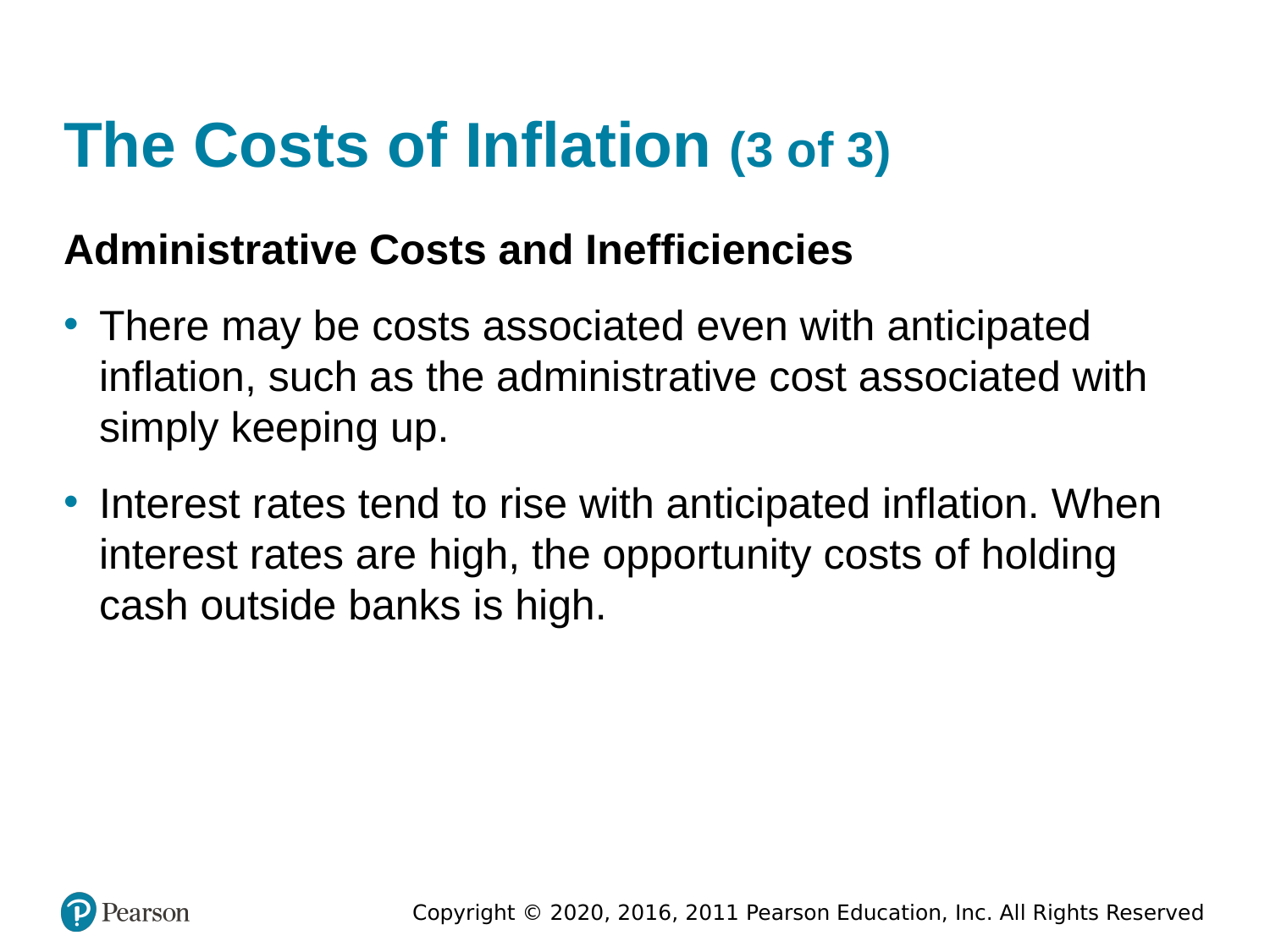

# The Costs of Inflation (3 of 3)
Administrative Costs and Inefficiencies
There may be costs associated even with anticipated inflation, such as the administrative cost associated with simply keeping up.
Interest rates tend to rise with anticipated inflation. When interest rates are high, the opportunity costs of holding cash outside banks is high.